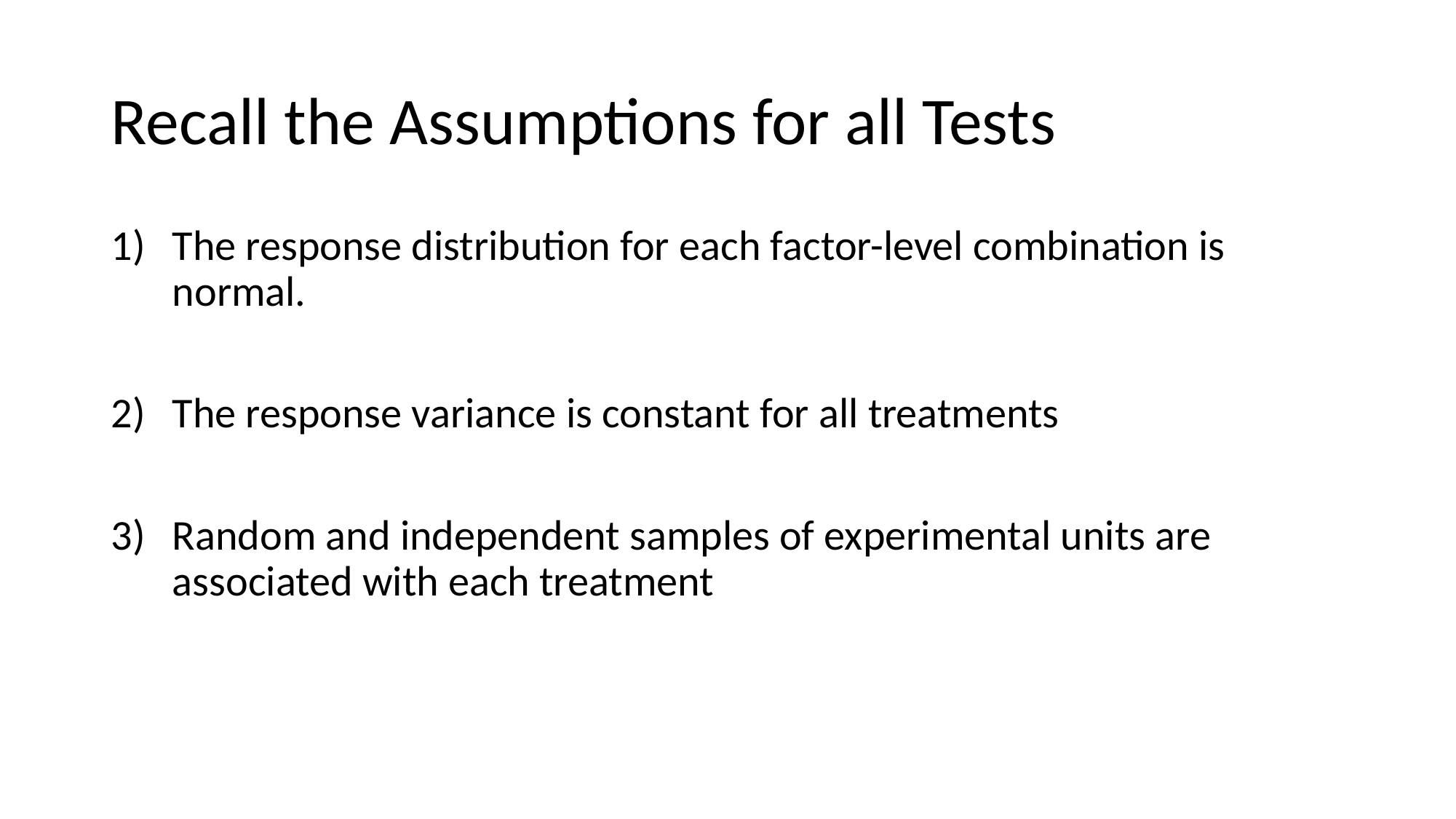

# Recall the Assumptions for all Tests
The response distribution for each factor-level combination is normal.

The response variance is constant for all treatments

Random and independent samples of experimental units are associated with each treatment